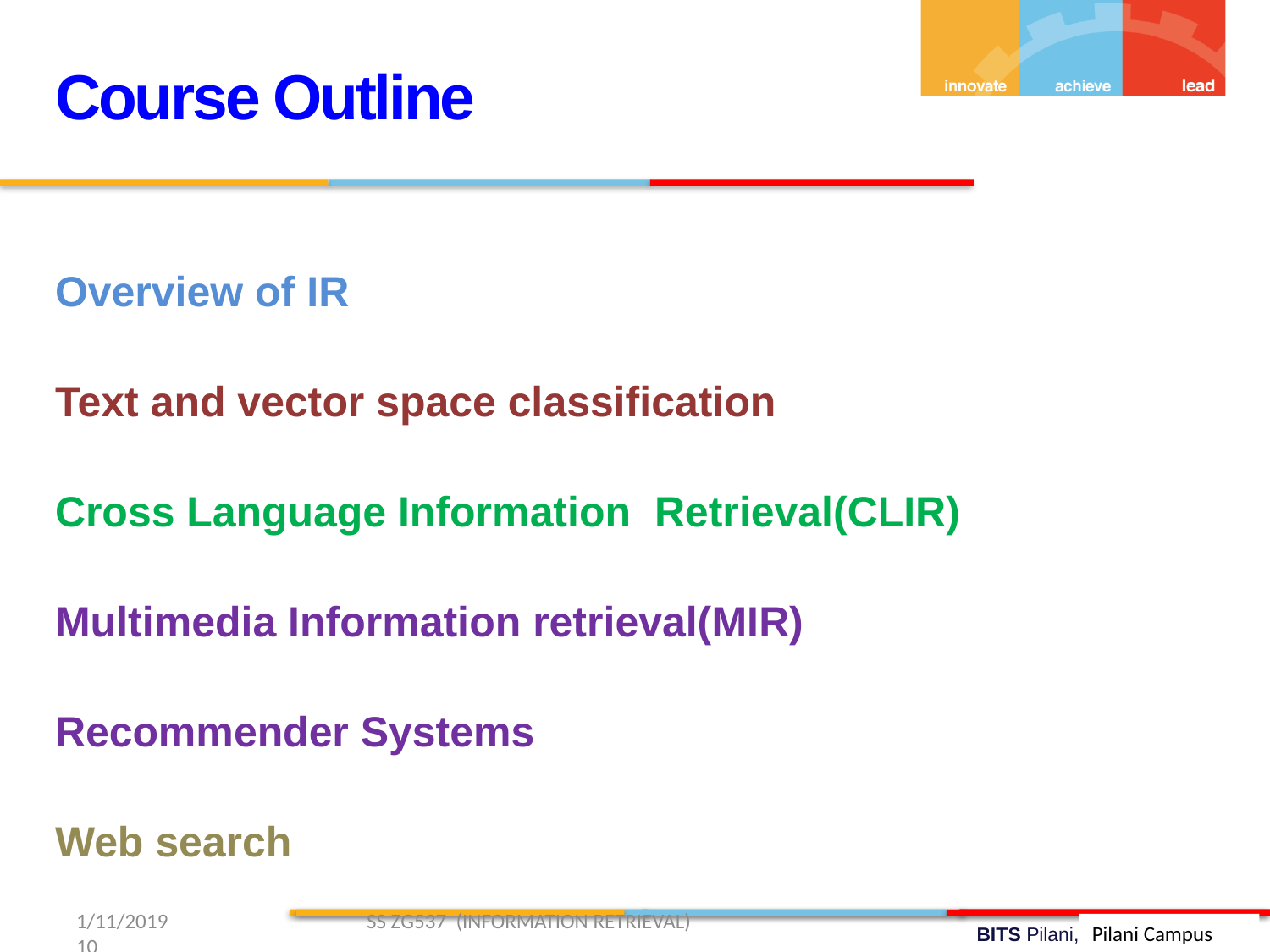

Course Outline
Overview of IR
Text and vector space classification
Cross Language Information  Retrieval(CLIR)
Multimedia Information retrieval(MIR)
Recommender Systems
Web search
1/11/2019                                         SS ZG537  (INFORMATION RETRIEVAL)                                     10
Pilani Campus